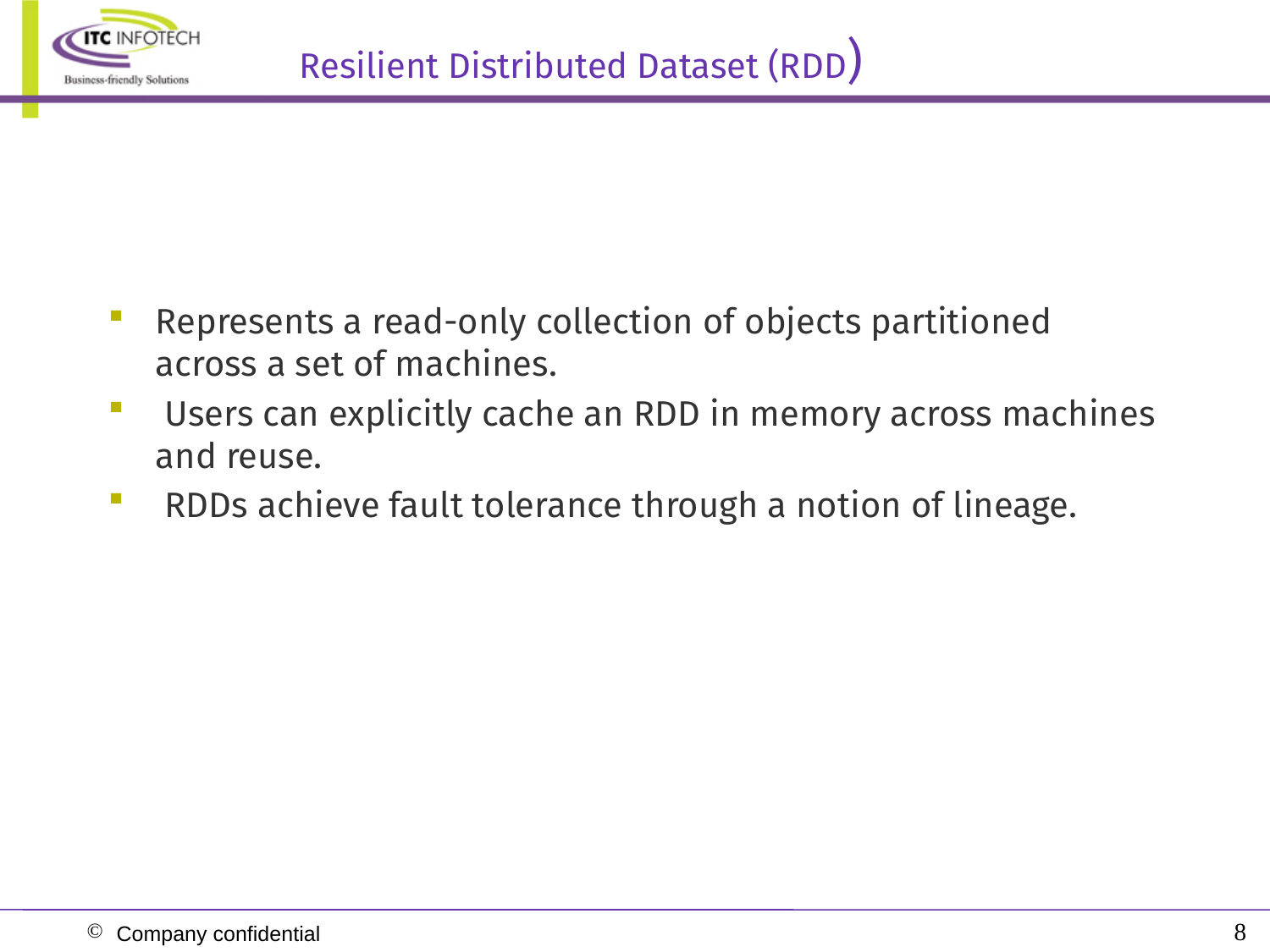

# Resilient Distributed Dataset (RDD)

Represents a read-only collection of objects partitioned across a set of machines.
 Users can explicitly cache an RDD in memory across machines and reuse.
 RDDs achieve fault tolerance through a notion of lineage.

8